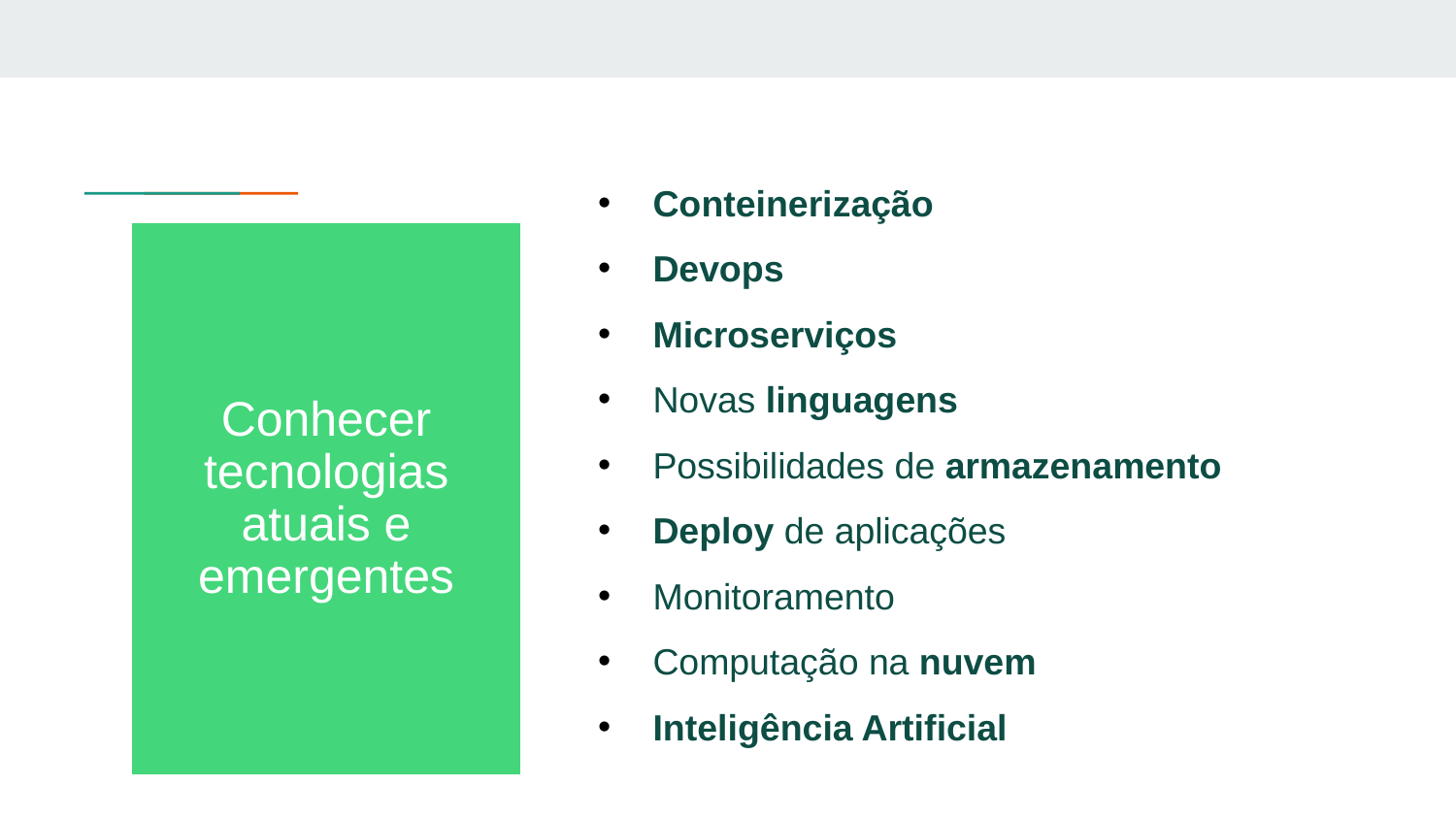

Conteinerização
Devops
Microserviços
Novas linguagens
Possibilidades de armazenamento
Deploy de aplicações
Monitoramento
Computação na nuvem
Inteligência Artificial

Conhecer tecnologias atuais e emergentes